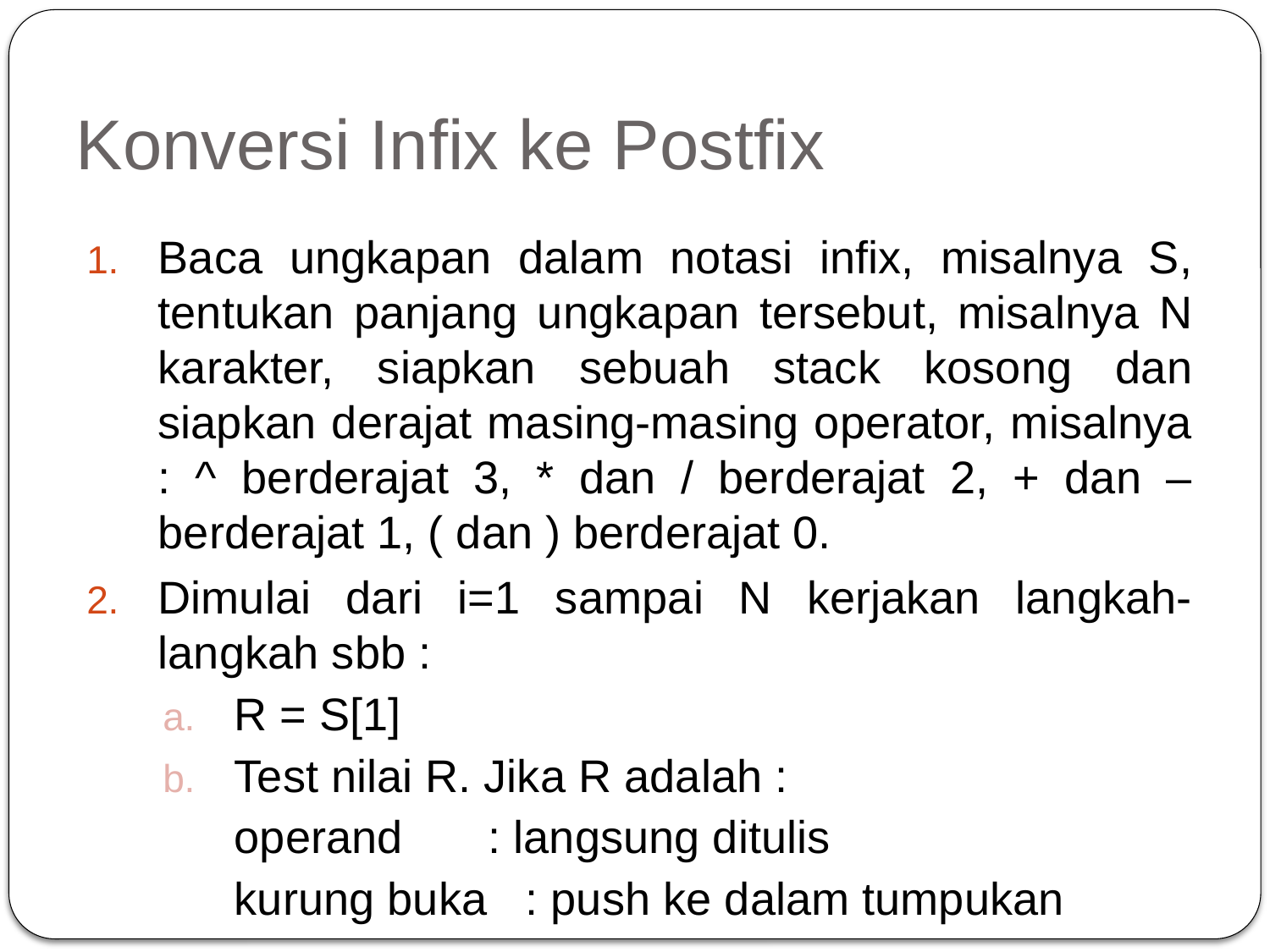

# Konversi Infix ke Postfix
Baca ungkapan dalam notasi infix, misalnya S, tentukan panjang ungkapan tersebut, misalnya N karakter, siapkan sebuah stack kosong dan siapkan derajat masing-masing operator, misalnya : ^ berderajat 3, * dan / berderajat 2, + dan – berderajat 1, ( dan ) berderajat 0.
Dimulai dari i=1 sampai N kerjakan langkah-langkah sbb :
R = S[1]
Test nilai R. Jika R adalah :
	operand	: langsung ditulis
	kurung buka   : push ke dalam tumpukan